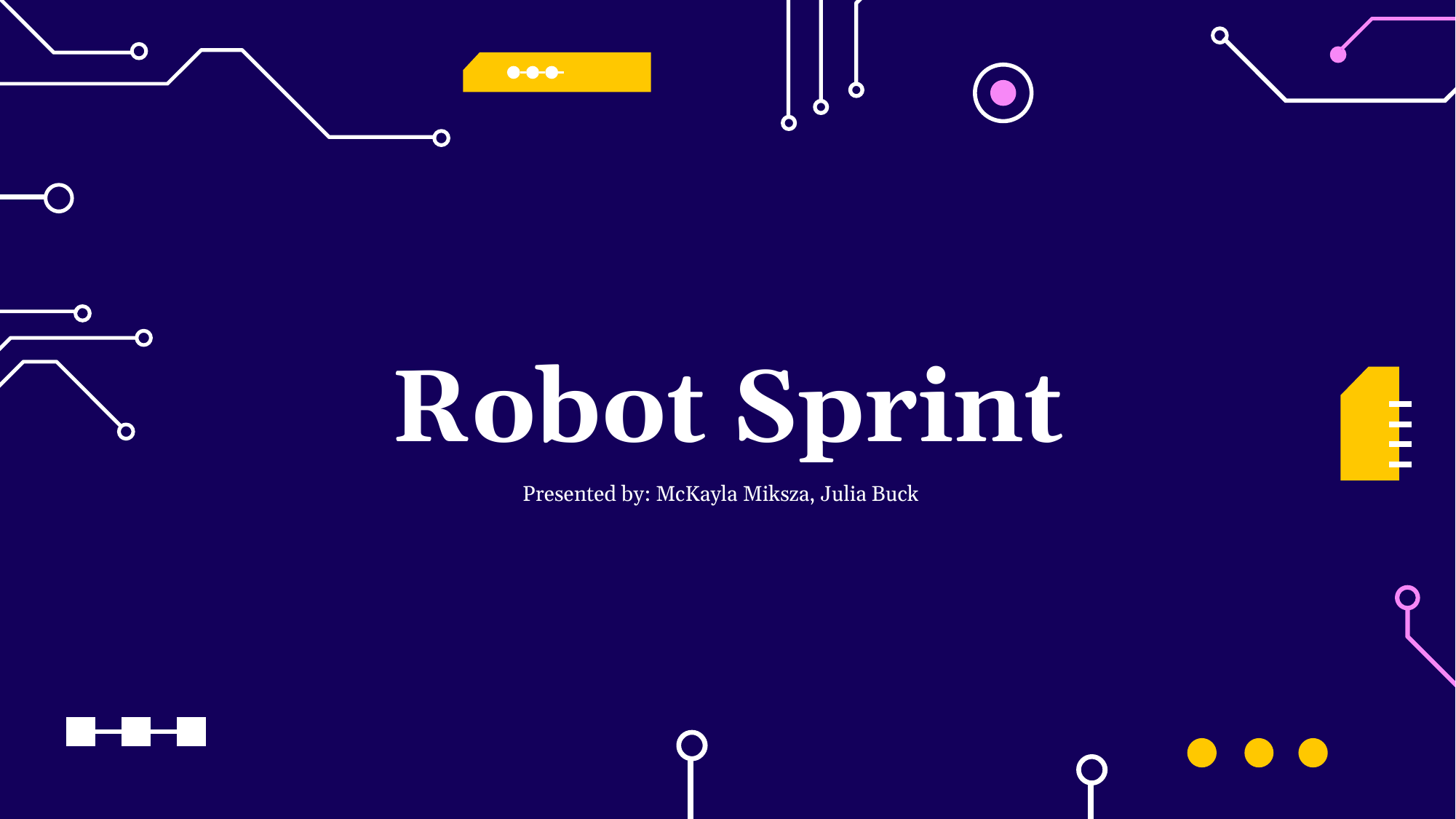

# Robot Sprint
Presented by: McKayla Miksza, Julia Buck
Presented by McKayla Miksza and Julia Buck